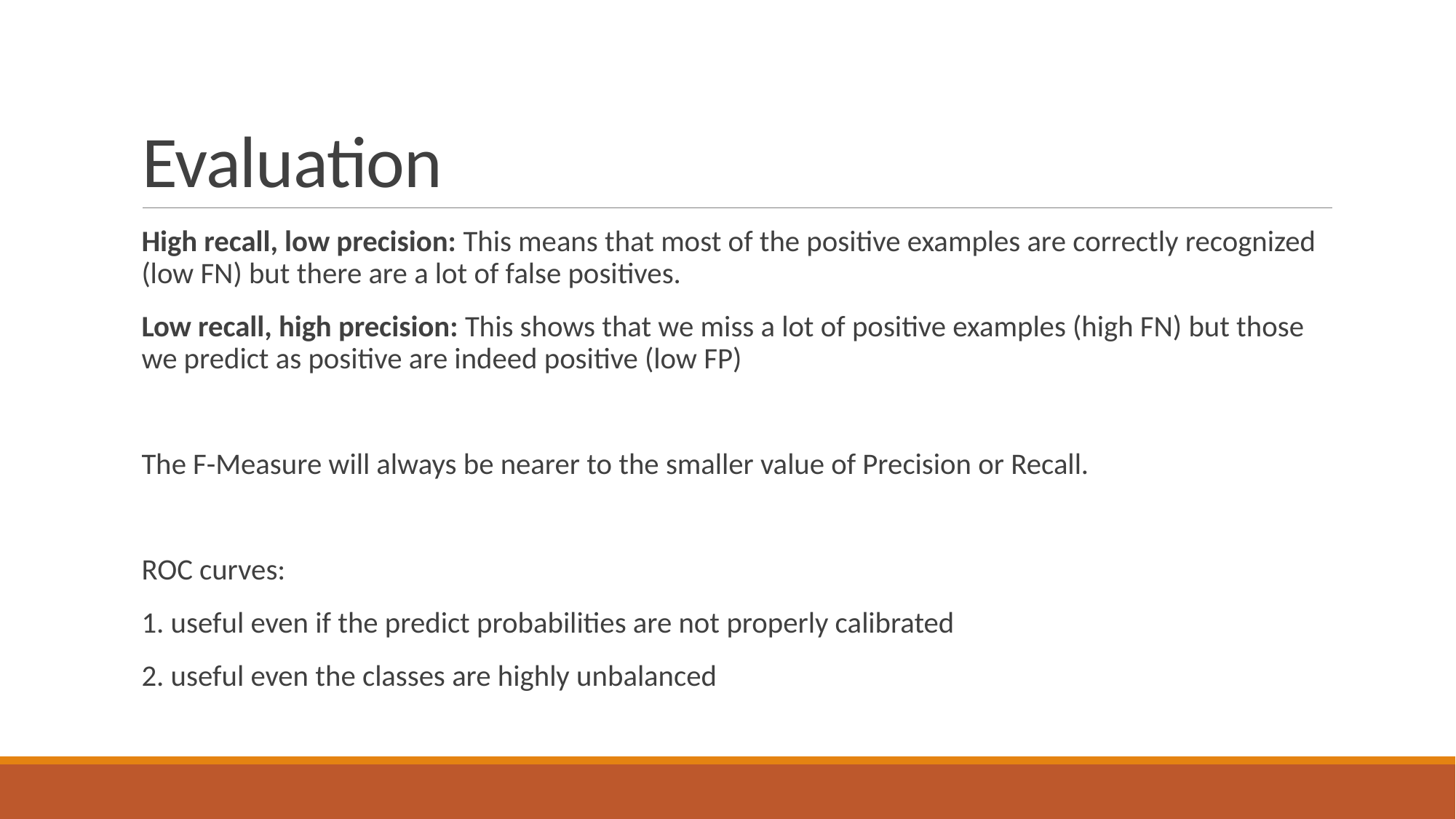

# Evaluation
High recall, low precision: This means that most of the positive examples are correctly recognized (low FN) but there are a lot of false positives.
Low recall, high precision: This shows that we miss a lot of positive examples (high FN) but those we predict as positive are indeed positive (low FP)

The F-Measure will always be nearer to the smaller value of Precision or Recall.

ROC curves:
1. useful even if the predict probabilities are not properly calibrated
2. useful even the classes are highly unbalanced